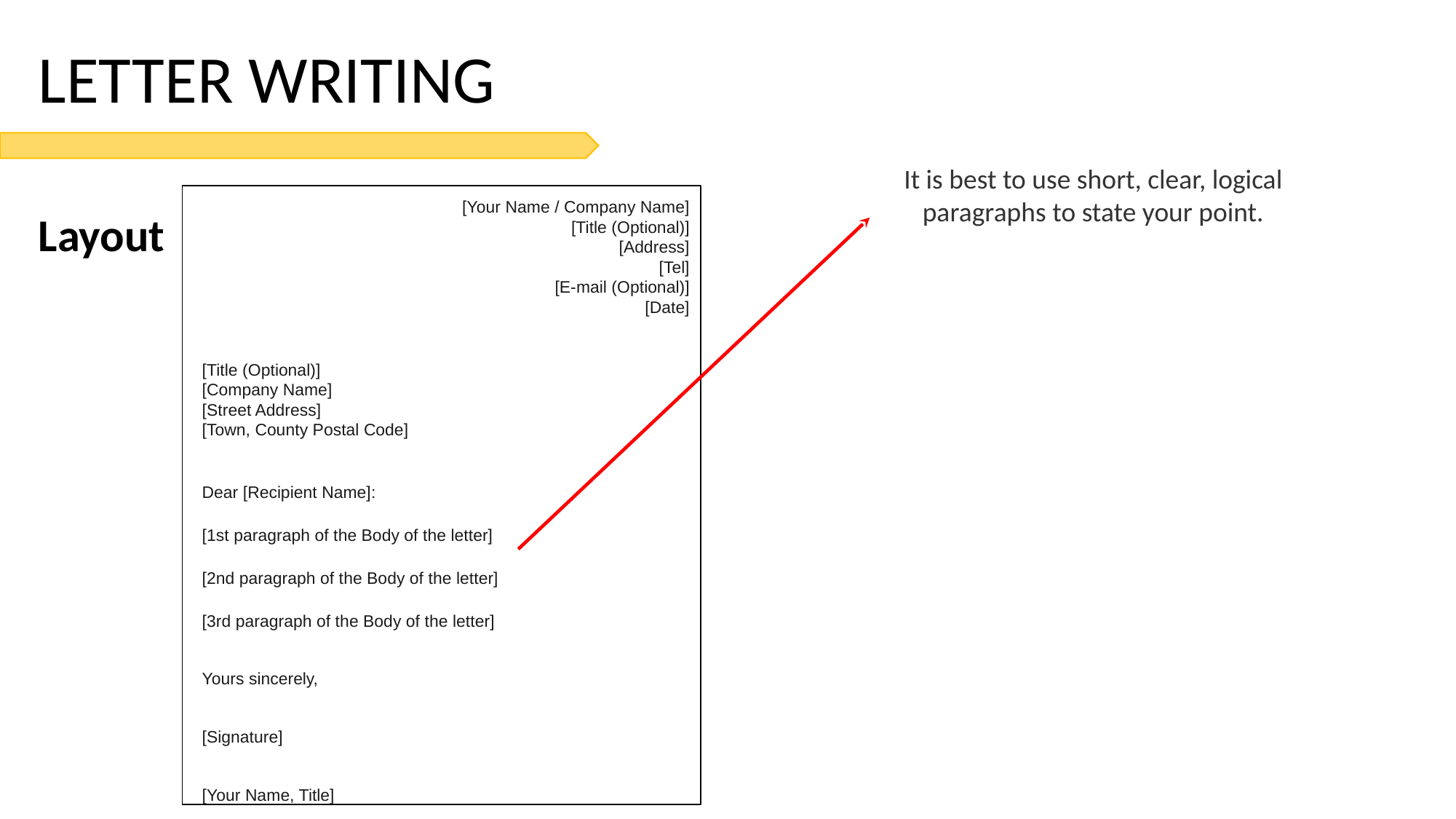

# LETTER WRITING

It is best to use short, clear, logical paragraphs to state your point.

[Your Name / Company Name]
[Title (Optional)]
[Address]
[Tel]
[E-mail (Optional)]
[Date]

[Title (Optional)]
[Company Name]
[Street Address]
[Town, County Postal Code]

Dear [Recipient Name]:
[1st paragraph of the Body of the letter]
[2nd paragraph of the Body of the letter]
[3rd paragraph of the Body of the letter]
Yours sincerely,
[Signature]
[Your Name, Title]
Layout